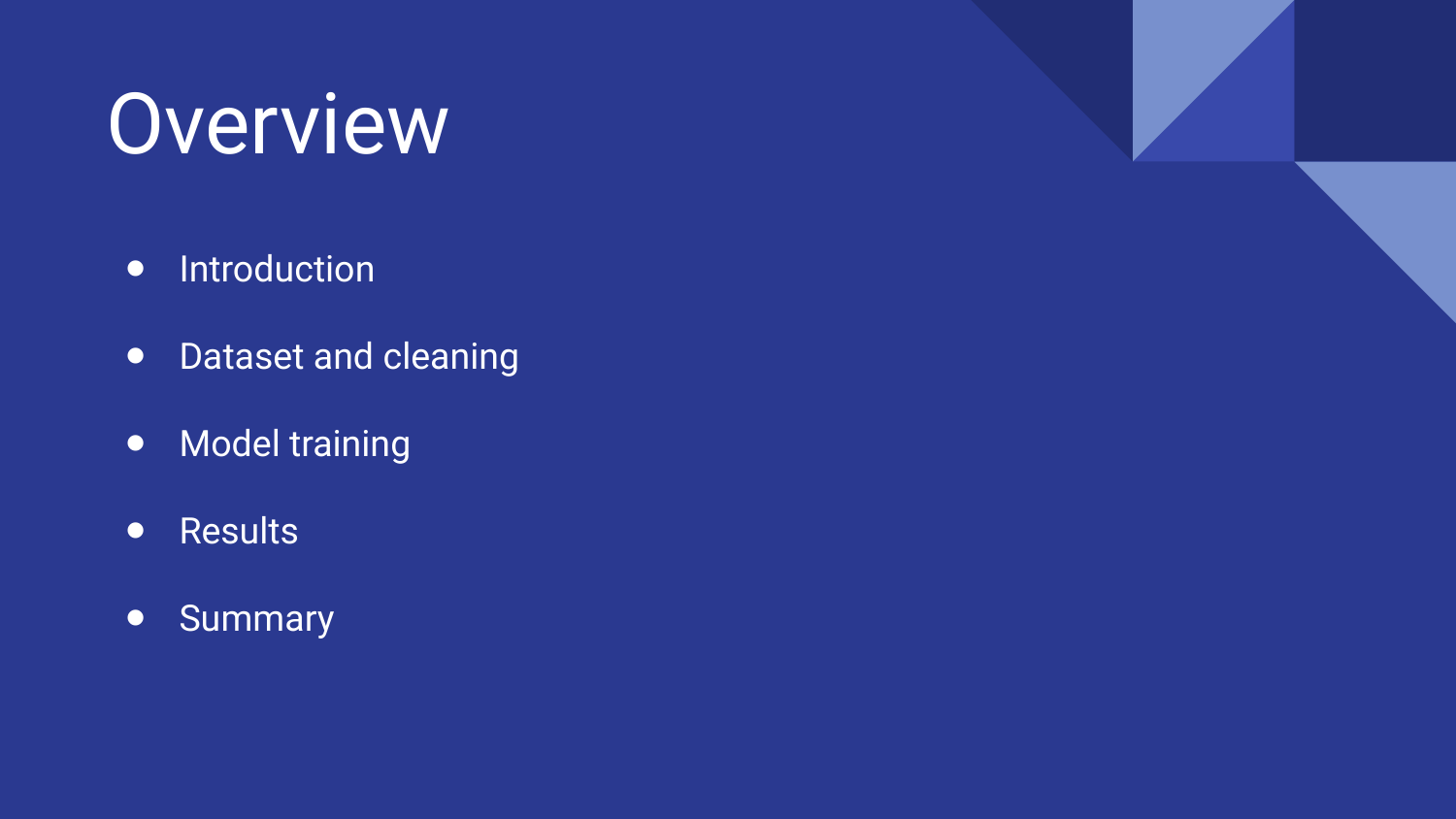

# Overview
Introduction
Dataset and cleaning
Model training
Results
Summary